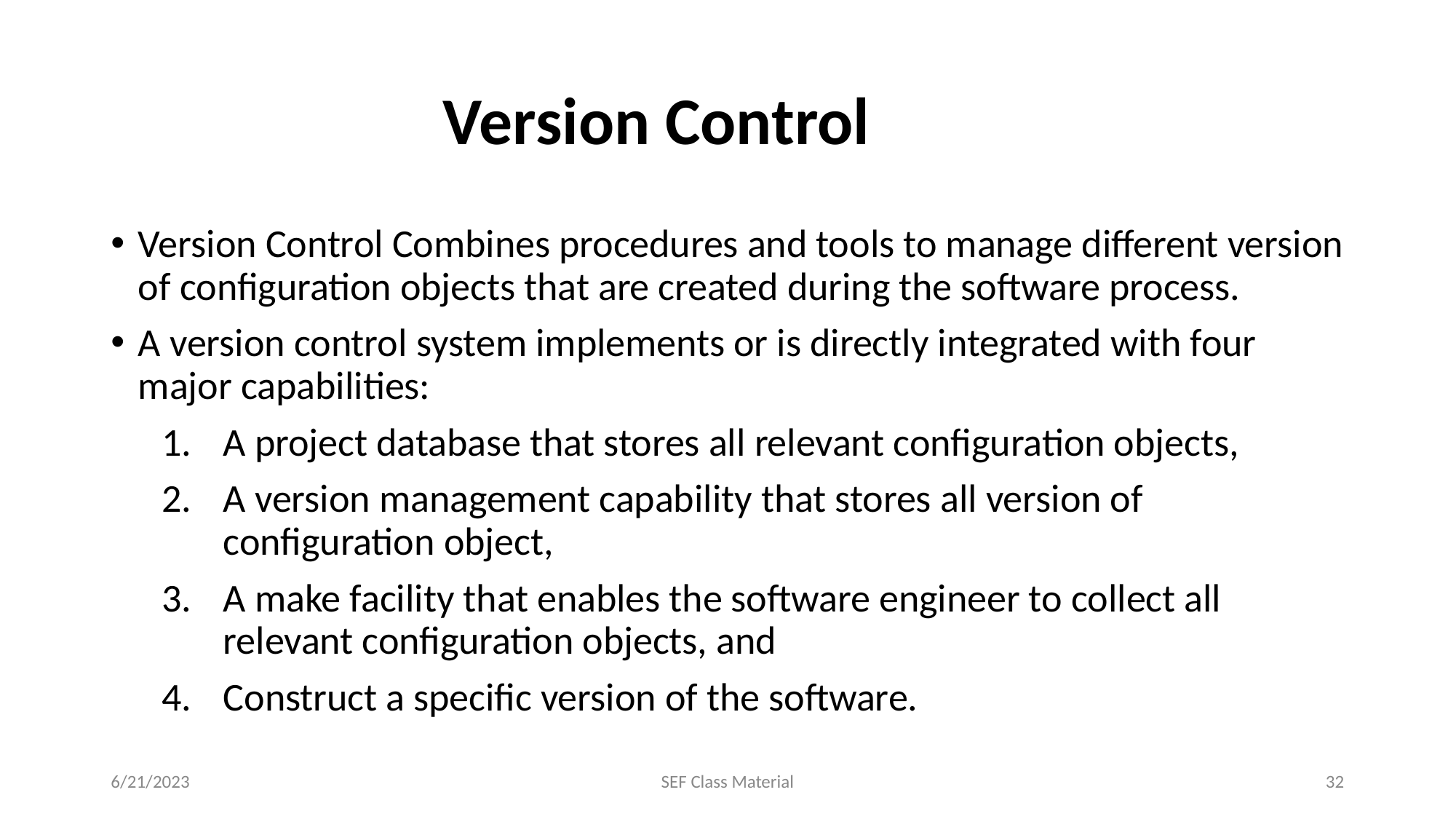

# Version Control
Version Control Combines procedures and tools to manage different version of configuration objects that are created during the software process.
A version control system implements or is directly integrated with four major capabilities:
A project database that stores all relevant configuration objects,
A version management capability that stores all version of configuration object,
A make facility that enables the software engineer to collect all relevant configuration objects, and
Construct a specific version of the software.

6/21/2023
SEF Class Material
32